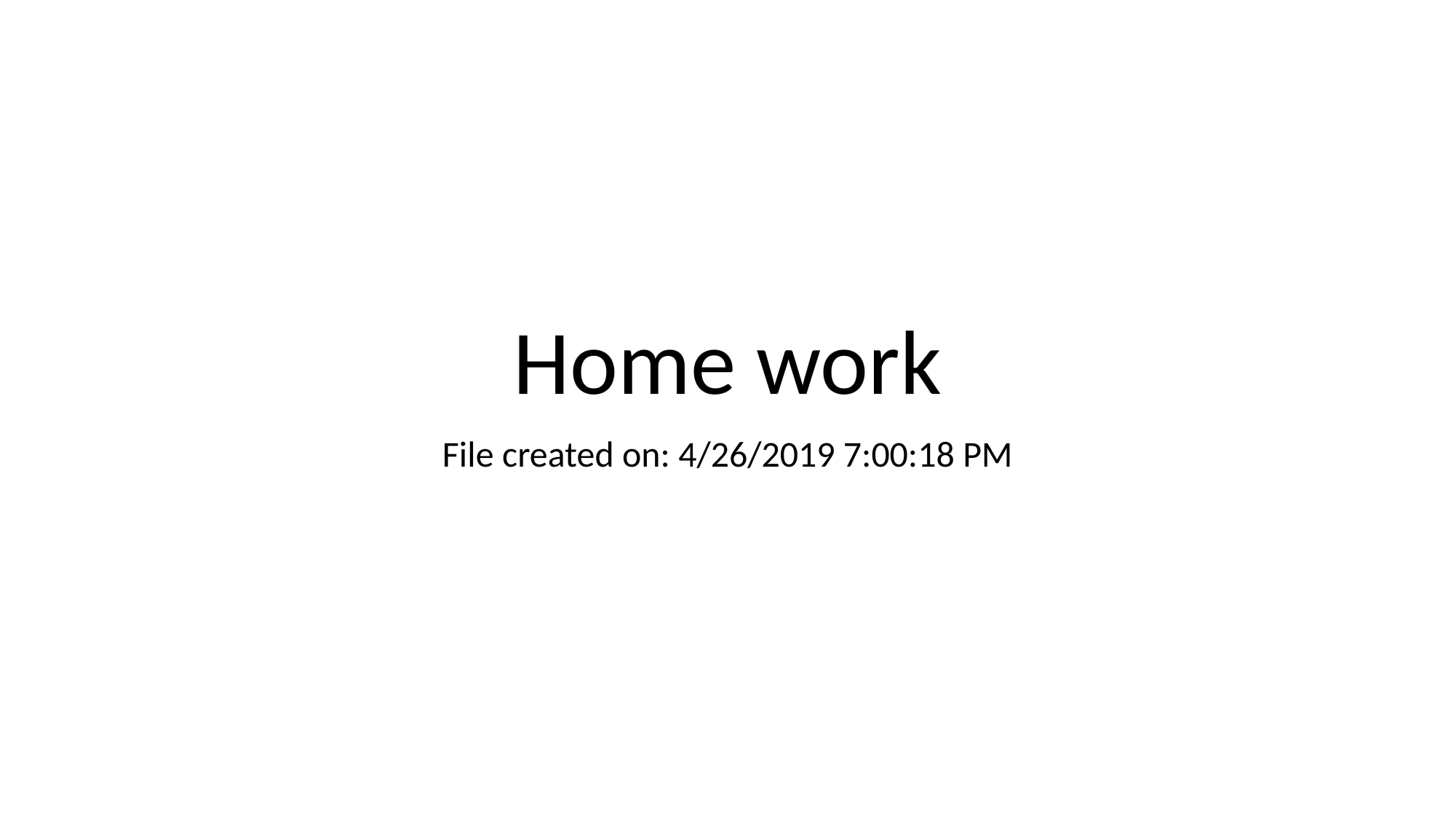

# Home work
File created on: 4/26/2019 7:00:18 PM